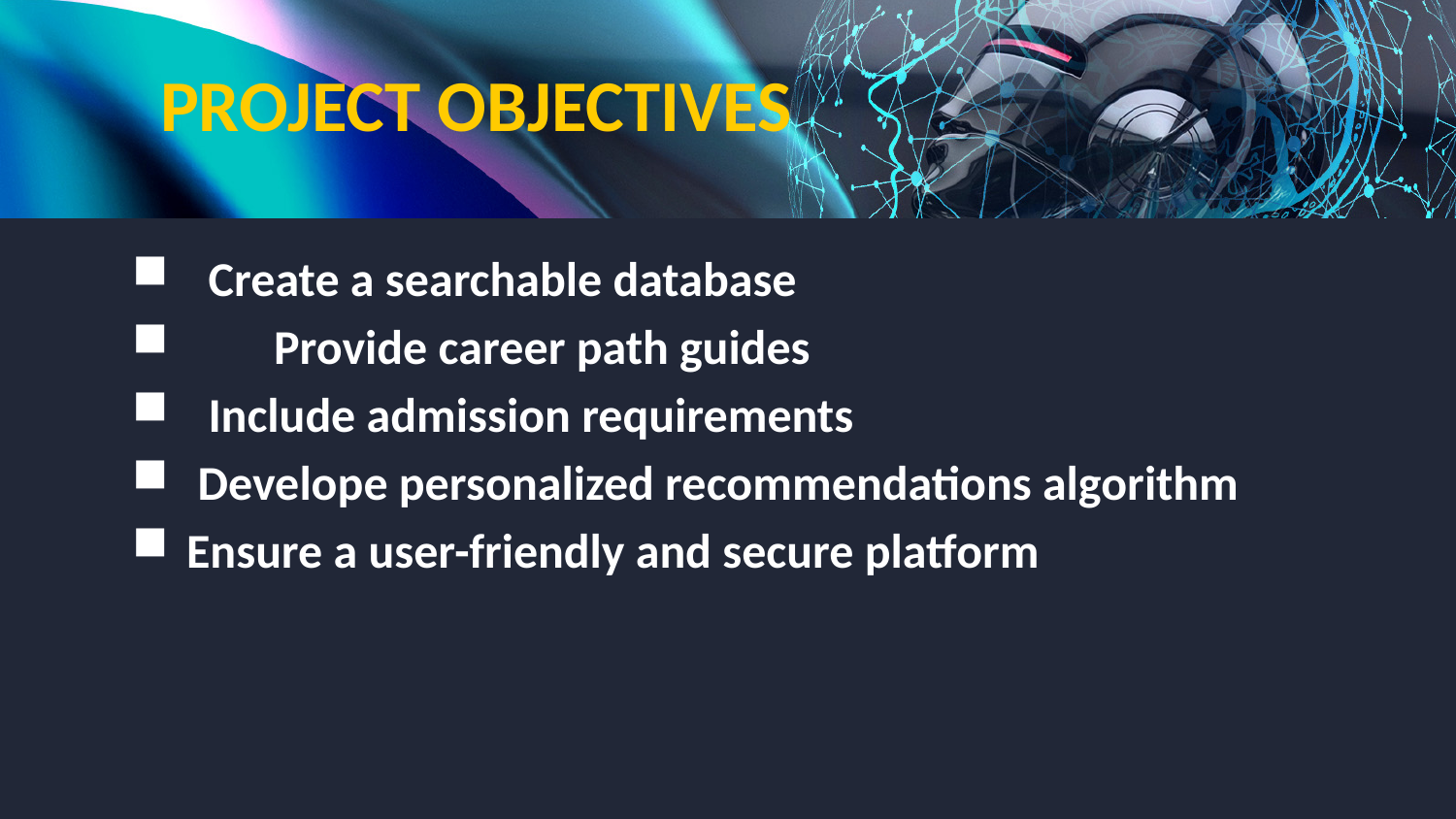

# PROJECT OBJECTIVES
  Create a searchable database
        Provide career path guides
  Include admission requirements
 Develope personalized recommendations algorithm
Ensure a user-friendly and secure platform